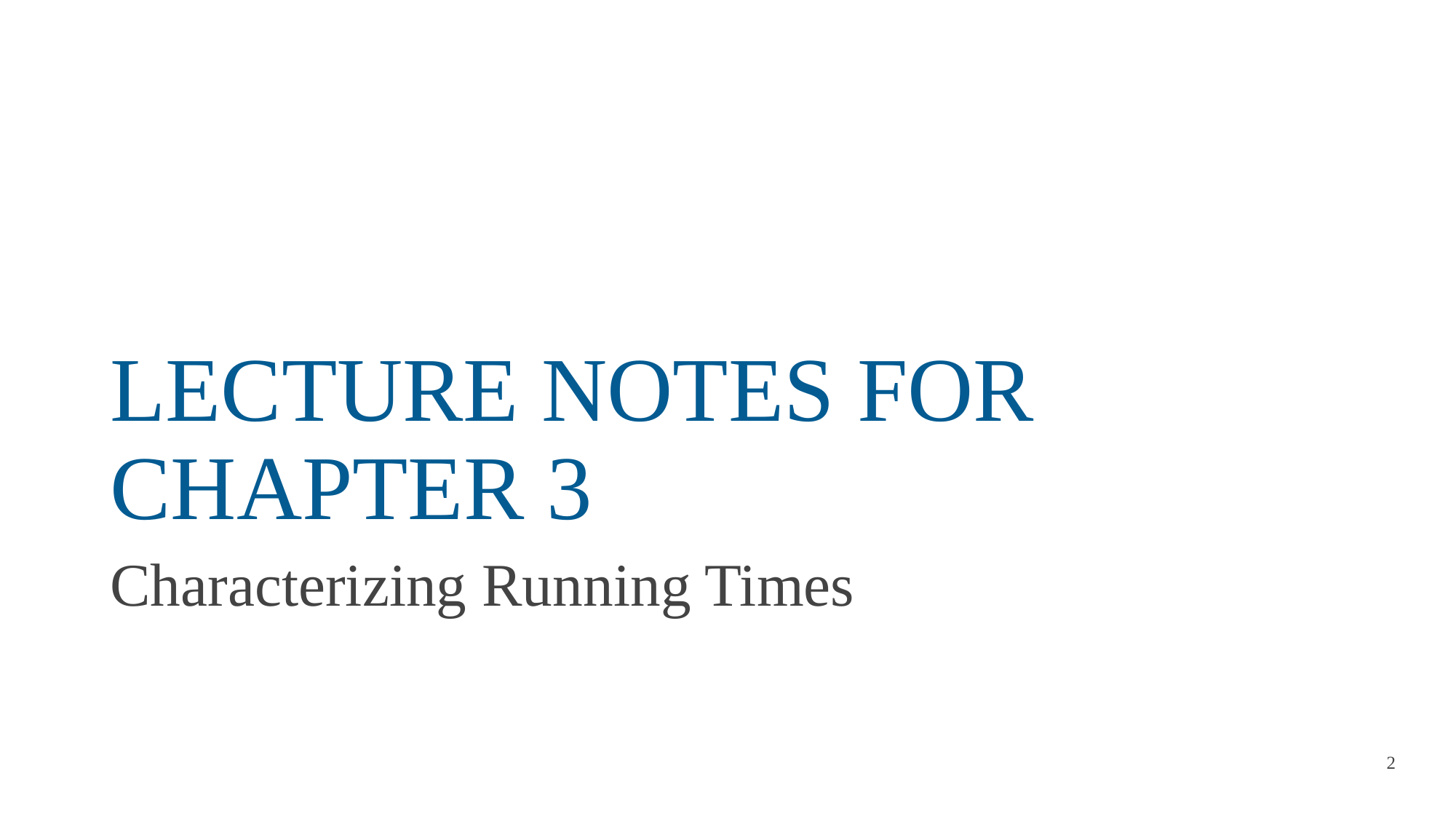

# LECTURE NOTES FOR CHAPTER 3
Characterizing Running Times
2